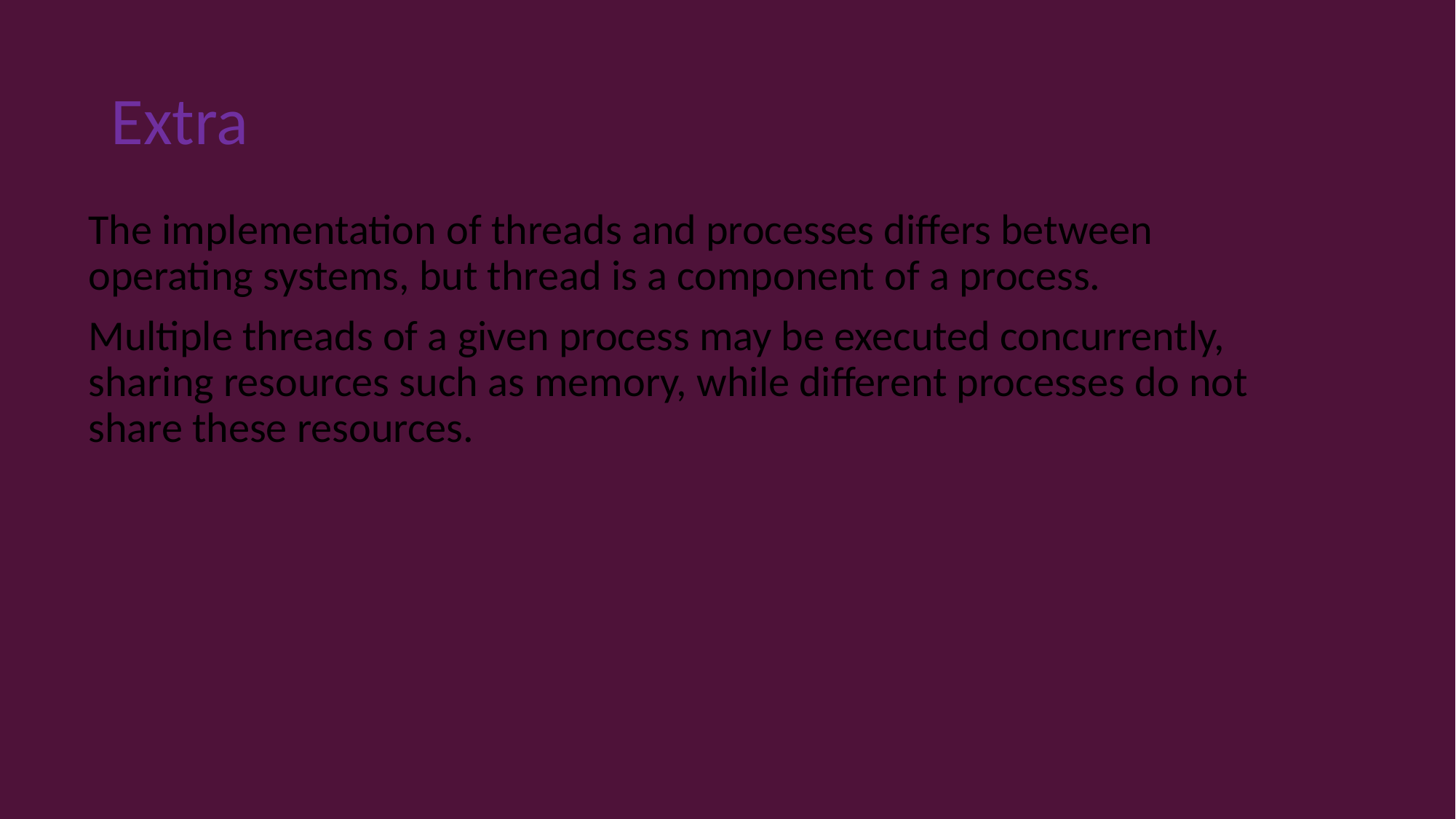

# Extra
The implementation of threads and processes differs between operating systems, but thread is a component of a process.
Multiple threads of a given process may be executed concurrently, sharing resources such as memory, while different processes do not share these resources.